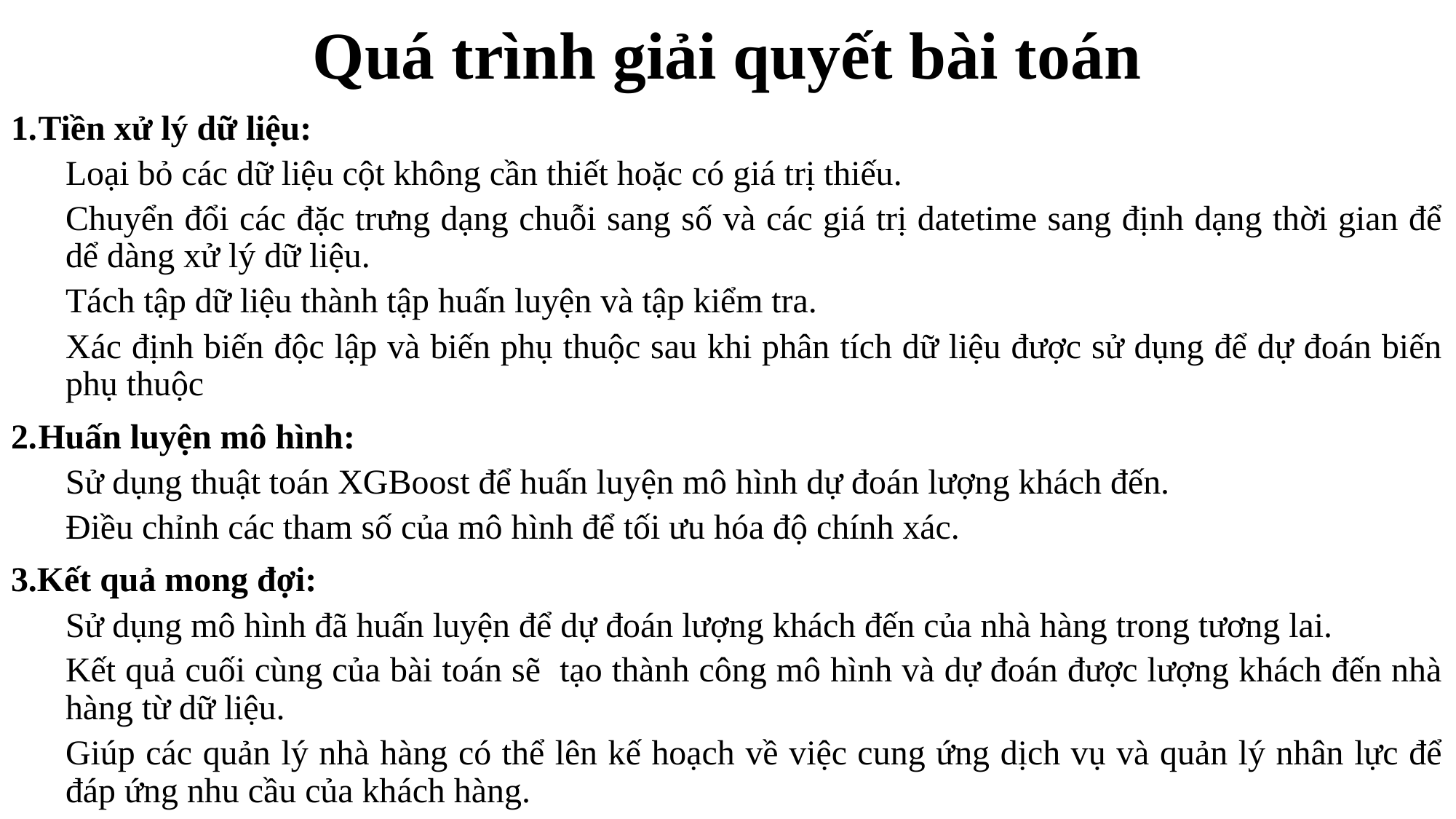

# Quá trình giải quyết bài toán
Tiền xử lý dữ liệu:
Loại bỏ các dữ liệu cột không cần thiết hoặc có giá trị thiếu.
Chuyển đổi các đặc trưng dạng chuỗi sang số và các giá trị datetime sang định dạng thời gian để dể dàng xử lý dữ liệu.
Tách tập dữ liệu thành tập huấn luyện và tập kiểm tra.
Xác định biến độc lập và biến phụ thuộc sau khi phân tích dữ liệu được sử dụng để dự đoán biến phụ thuộc
Huấn luyện mô hình:
Sử dụng thuật toán XGBoost để huấn luyện mô hình dự đoán lượng khách đến.
Điều chỉnh các tham số của mô hình để tối ưu hóa độ chính xác.
3.Kết quả mong đợi:
Sử dụng mô hình đã huấn luyện để dự đoán lượng khách đến của nhà hàng trong tương lai.
Kết quả cuối cùng của bài toán sẽ  tạo thành công mô hình và dự đoán được lượng khách đến nhà hàng từ dữ liệu.
Giúp các quản lý nhà hàng có thể lên kế hoạch về việc cung ứng dịch vụ và quản lý nhân lực để đáp ứng nhu cầu của khách hàng.